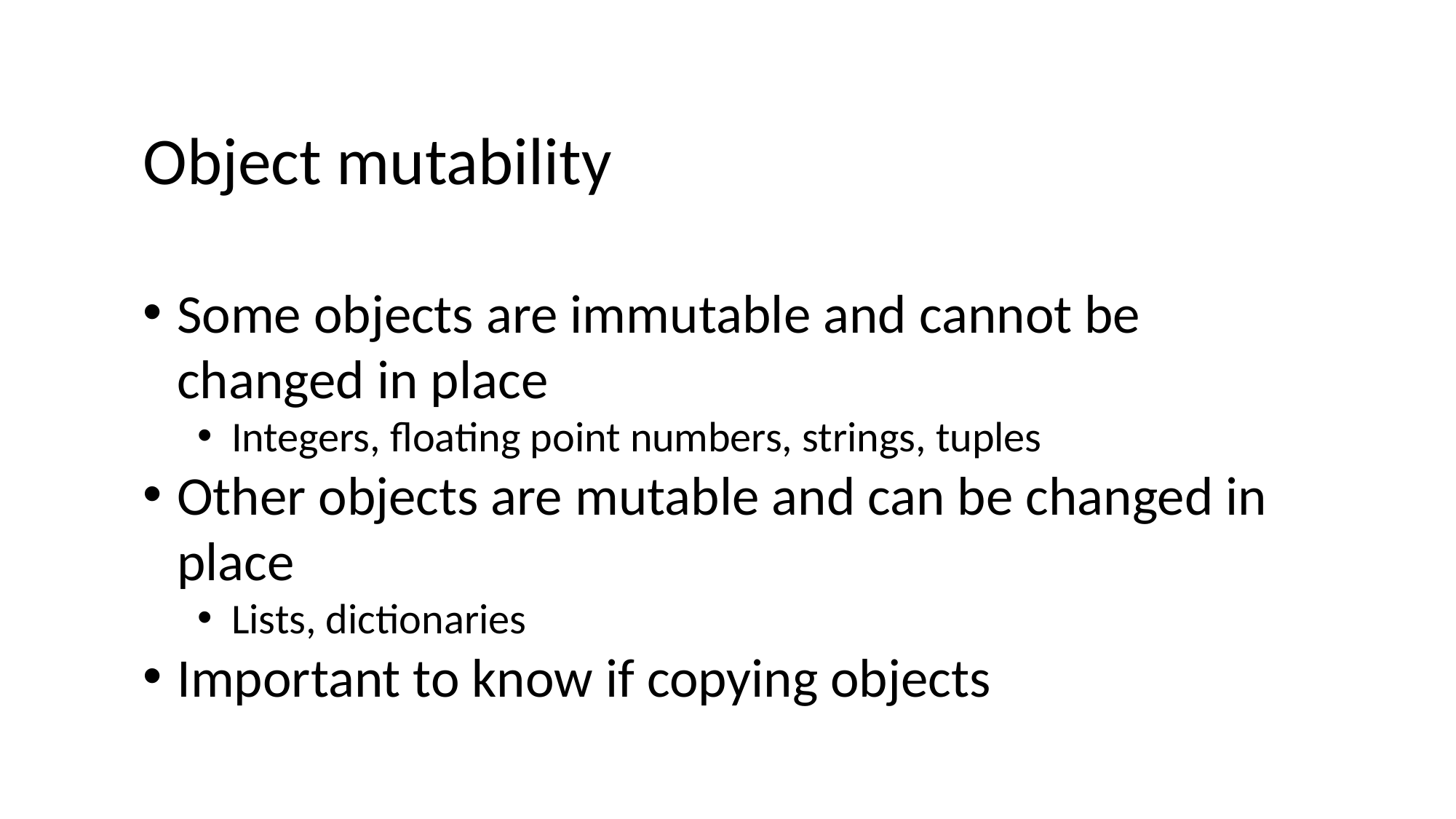

Object mutability
Some objects are immutable and cannot be changed in place
Integers, floating point numbers, strings, tuples
Other objects are mutable and can be changed in place
Lists, dictionaries
Important to know if copying objects